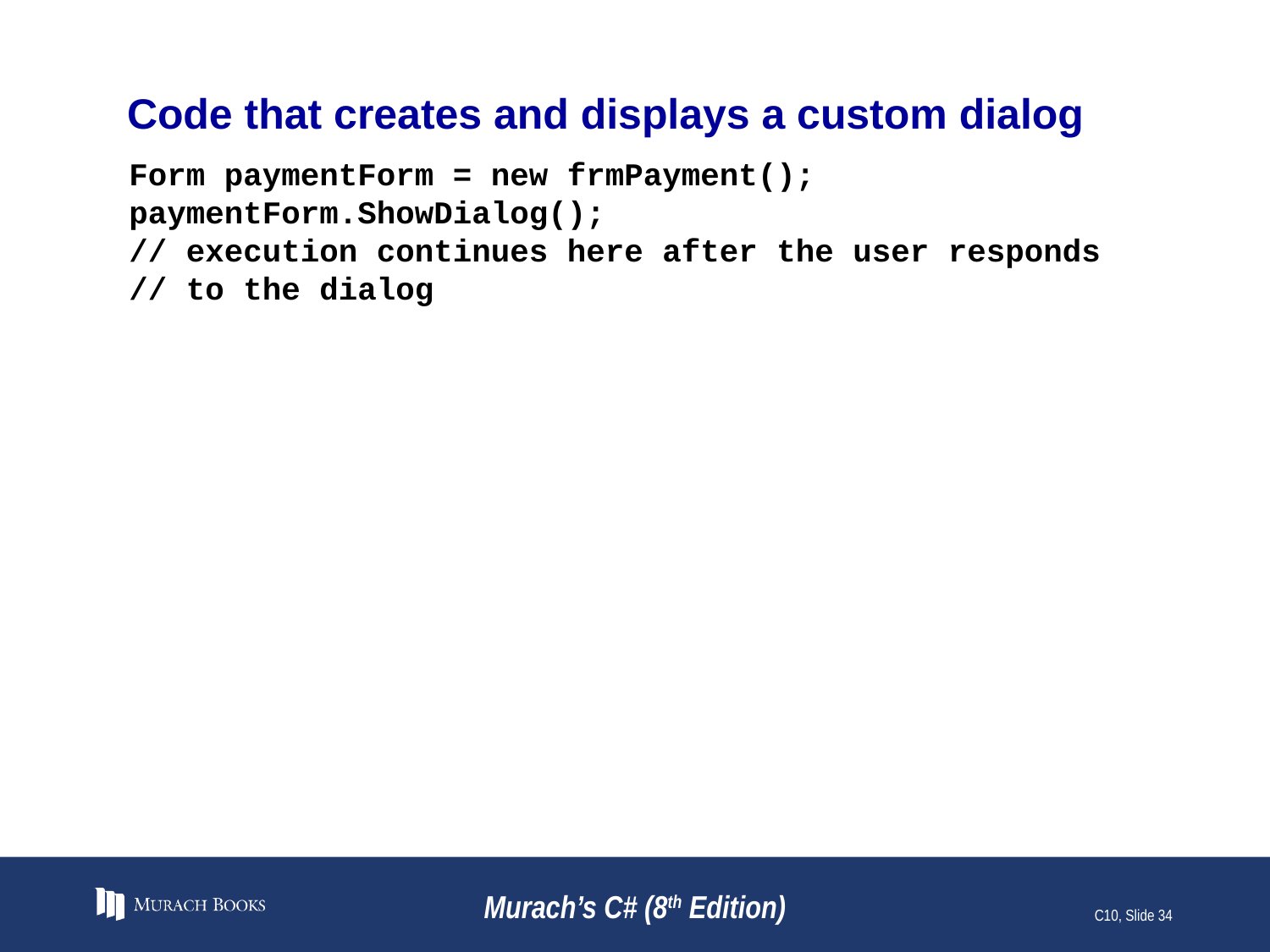

# Code that creates and displays a custom dialog
Form paymentForm = new frmPayment();
paymentForm.ShowDialog();
// execution continues here after the user responds
// to the dialog

Murach’s C# (8th Edition)

C10, Slide 34